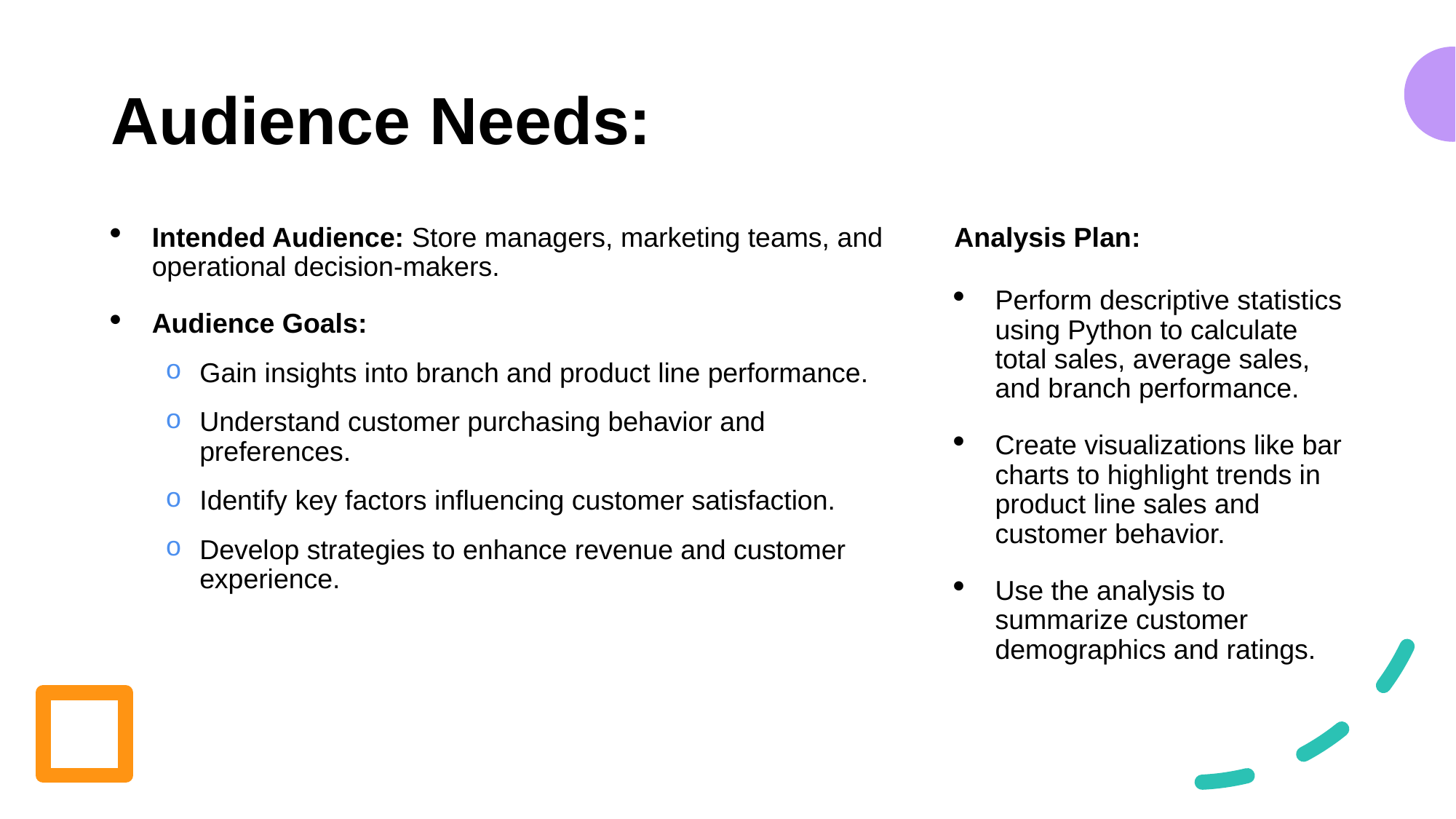

# Audience Needs:
Intended Audience: Store managers, marketing teams, and operational decision-makers.
Audience Goals:
Gain insights into branch and product line performance.
Understand customer purchasing behavior and preferences.
Identify key factors influencing customer satisfaction.
Develop strategies to enhance revenue and customer experience.

Analysis Plan:
Perform descriptive statistics using Python to calculate total sales, average sales, and branch performance.
Create visualizations like bar charts to highlight trends in product line sales and customer behavior.
Use the analysis to summarize customer demographics and ratings.